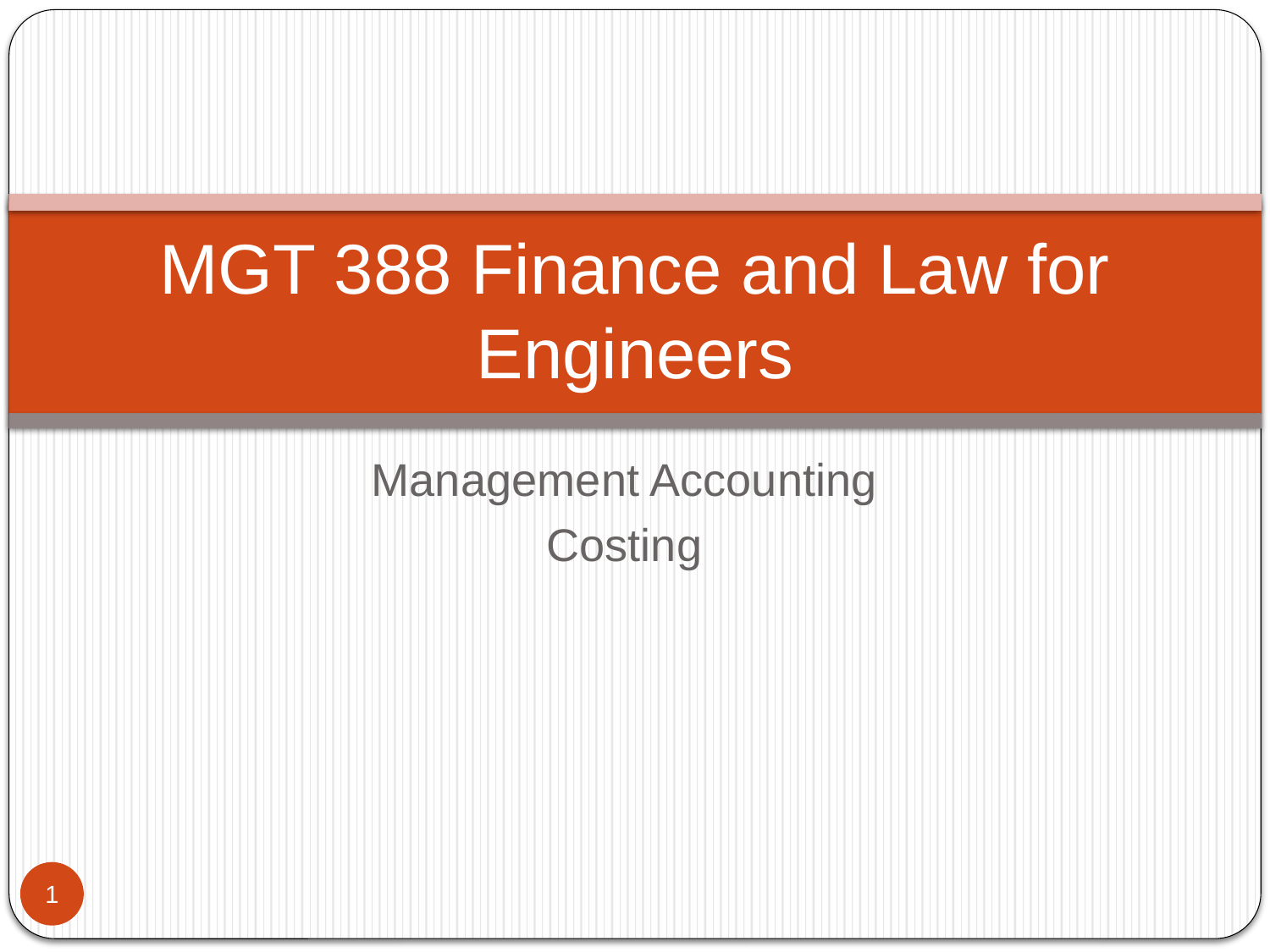

# MGT 388 Finance and Law for Engineers
Management Accounting
Costing
1